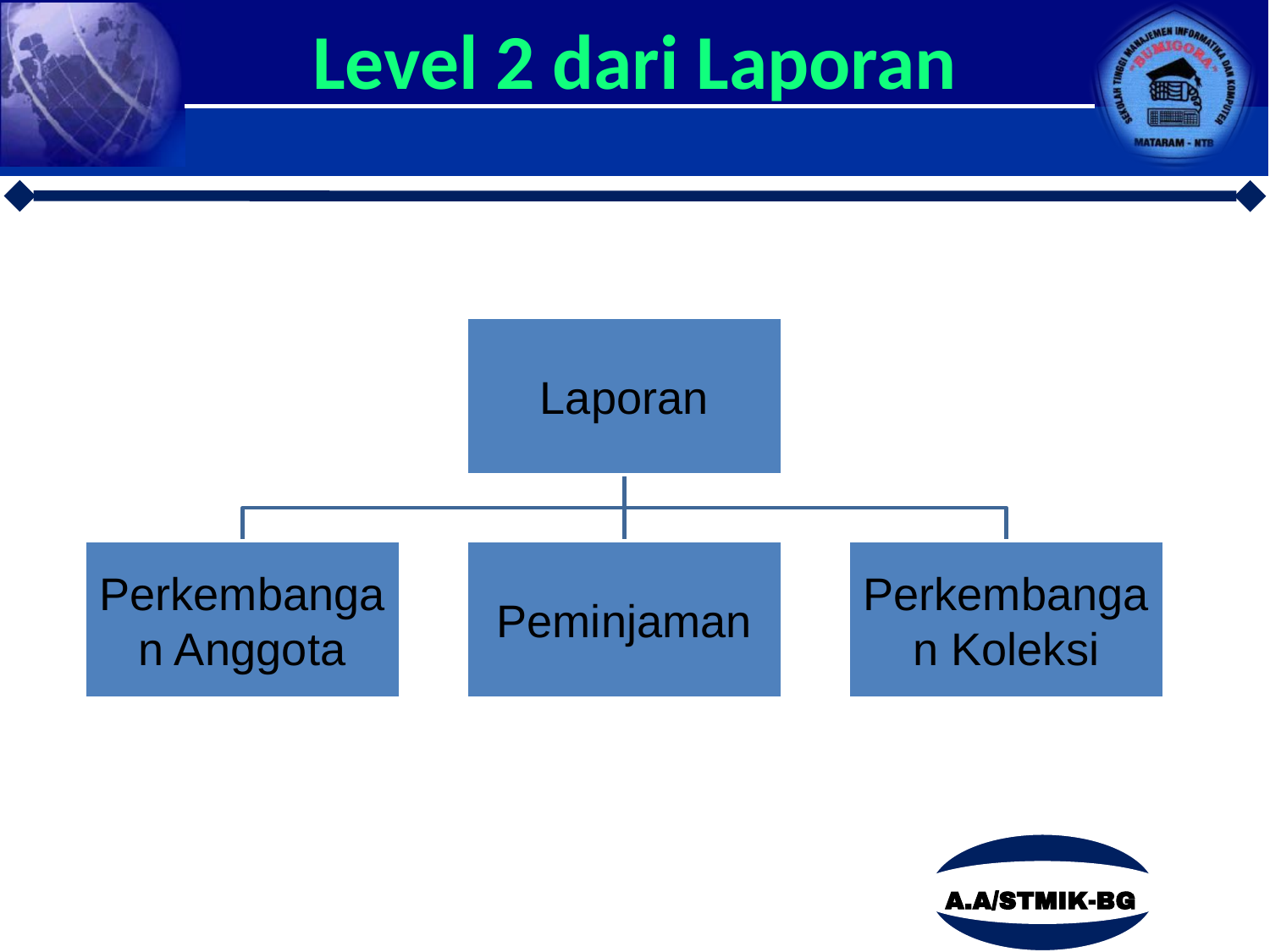

# Level 2 dari Laporan
Laporan
Perkembangan Anggota
Peminjaman
Perkembangan Koleksi